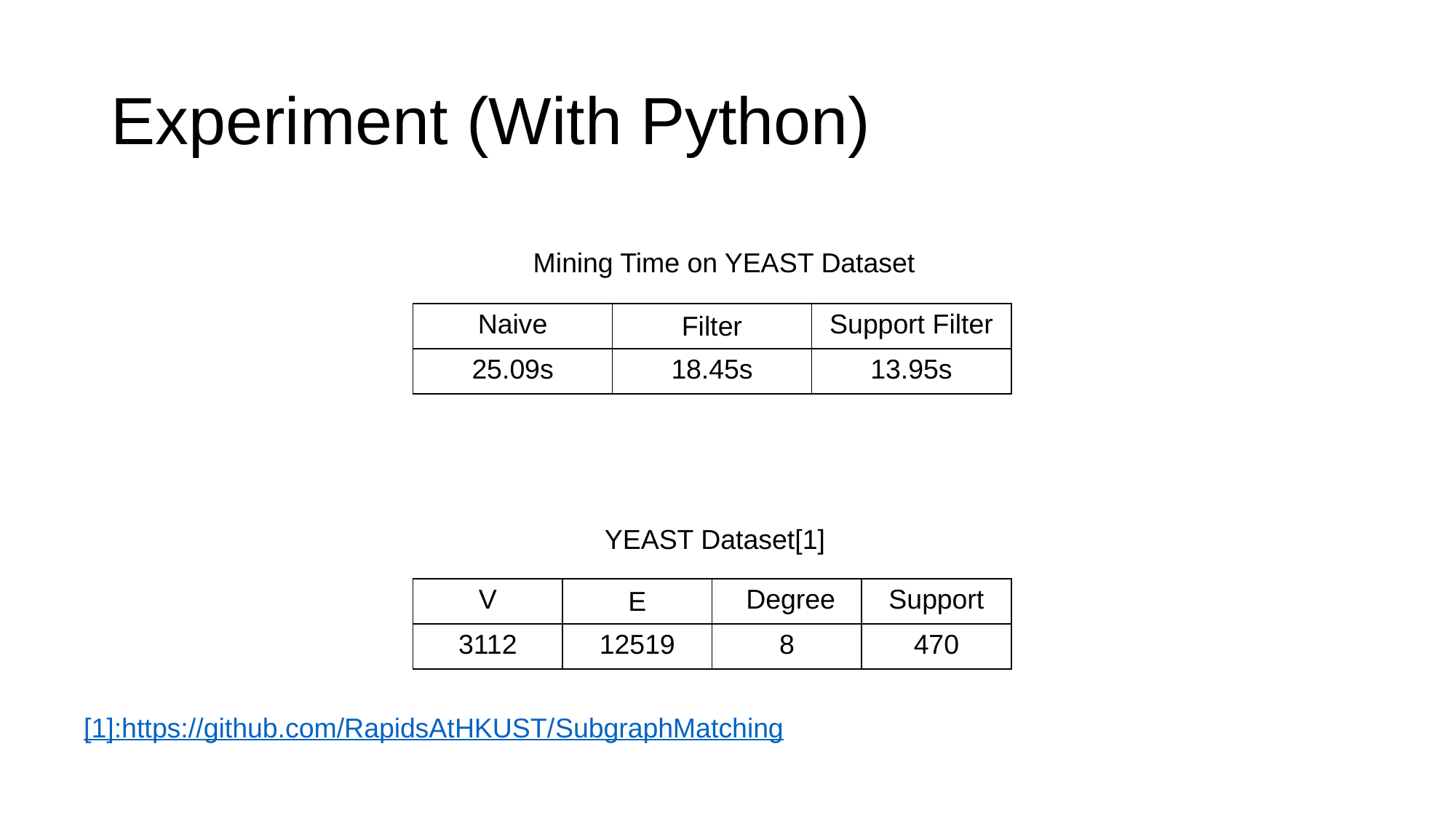

# Experiment (With Python)
Mining Time on YEAST Dataset
| Naive | Filter | Support Filter |
| --- | --- | --- |
| 25.09s | 18.45s | 13.95s |
YEAST Dataset[1]
| V | E | Degree | Support |
| --- | --- | --- | --- |
| 3112 | 12519 | 8 | 470 |
[1]:https://github.com/RapidsAtHKUST/SubgraphMatching